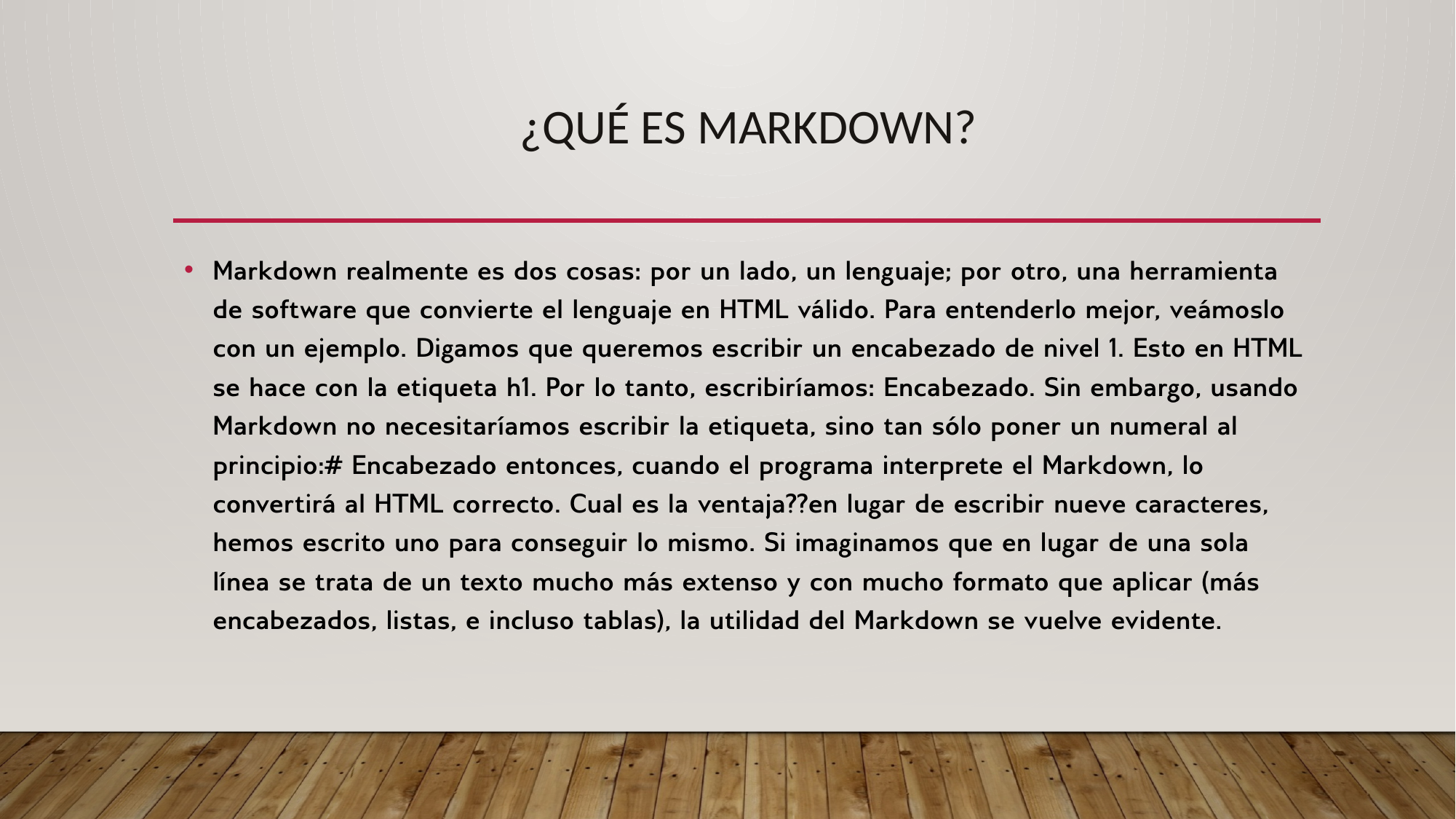

# ¿Qué es Markdown?
Markdown realmente es dos cosas: por un lado, un lenguaje; por otro, una herramienta de software que convierte el lenguaje en HTML válido. Para entenderlo mejor, veámoslo con un ejemplo. Digamos que queremos escribir un encabezado de nivel 1. Esto en HTML se hace con la etiqueta h1. Por lo tanto, escribiríamos: Encabezado. Sin embargo, usando Markdown no necesitaríamos escribir la etiqueta, sino tan sólo poner un numeral al principio:# Encabezado entonces, cuando el programa interprete el Markdown, lo convertirá al HTML correcto. Cual es la ventaja??en lugar de escribir nueve caracteres, hemos escrito uno para conseguir lo mismo. Si imaginamos que en lugar de una sola línea se trata de un texto mucho más extenso y con mucho formato que aplicar (más encabezados, listas, e incluso tablas), la utilidad del Markdown se vuelve evidente.